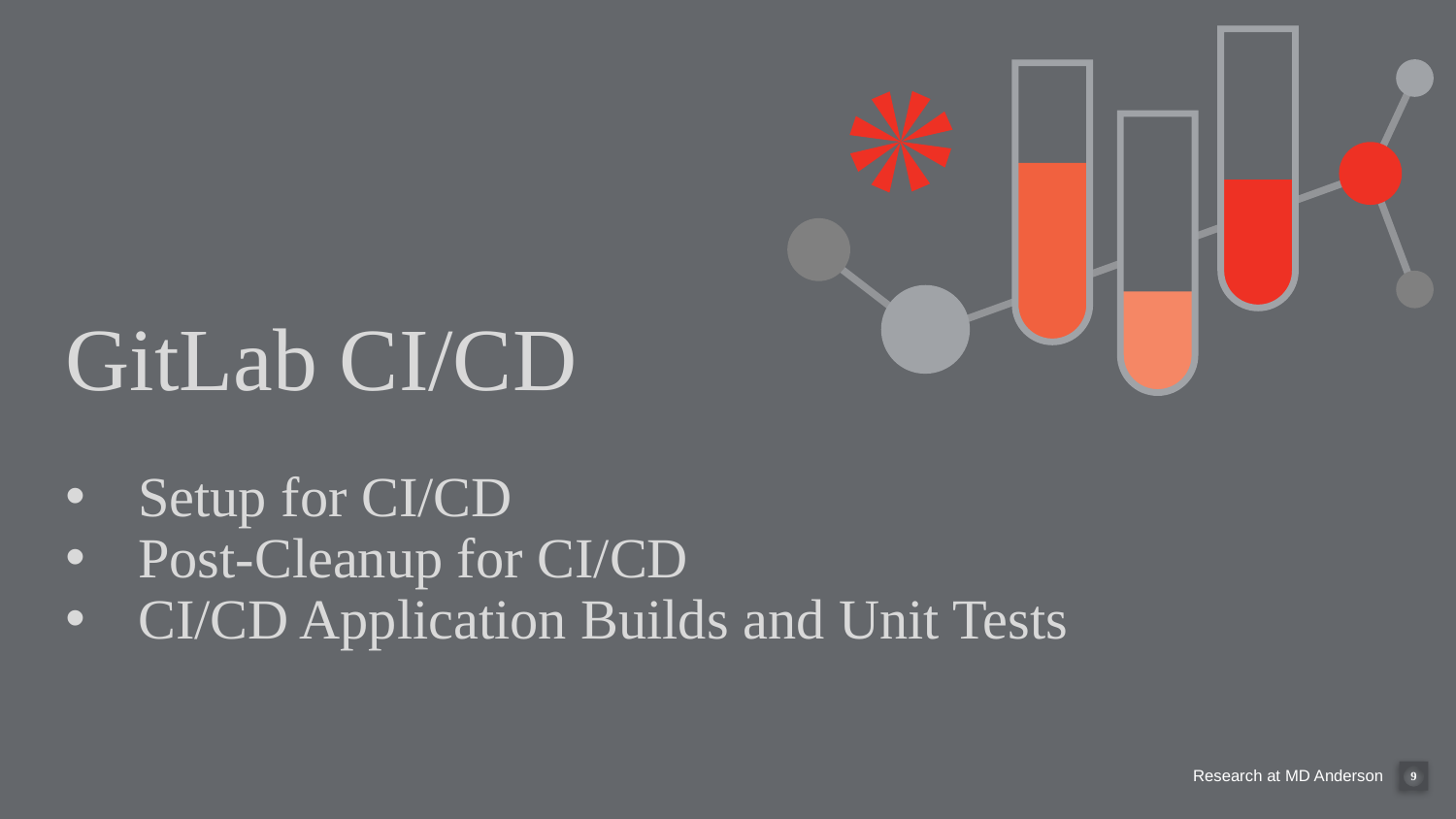

# GitLab CI/CD
Setup for CI/CD
Post-Cleanup for CI/CD
CI/CD Application Builds and Unit Tests
9